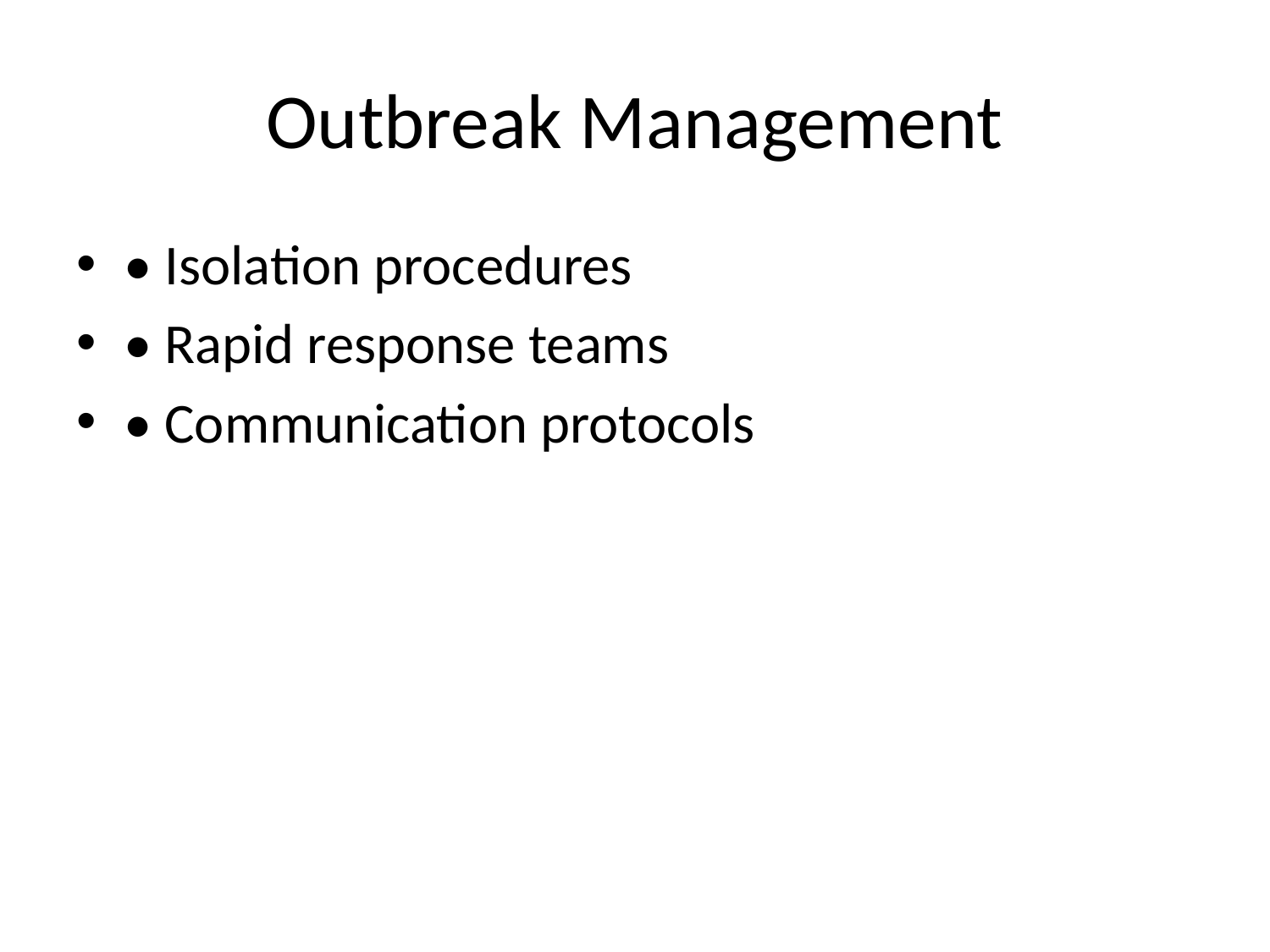

# Outbreak Management
• Isolation procedures
• Rapid response teams
• Communication protocols